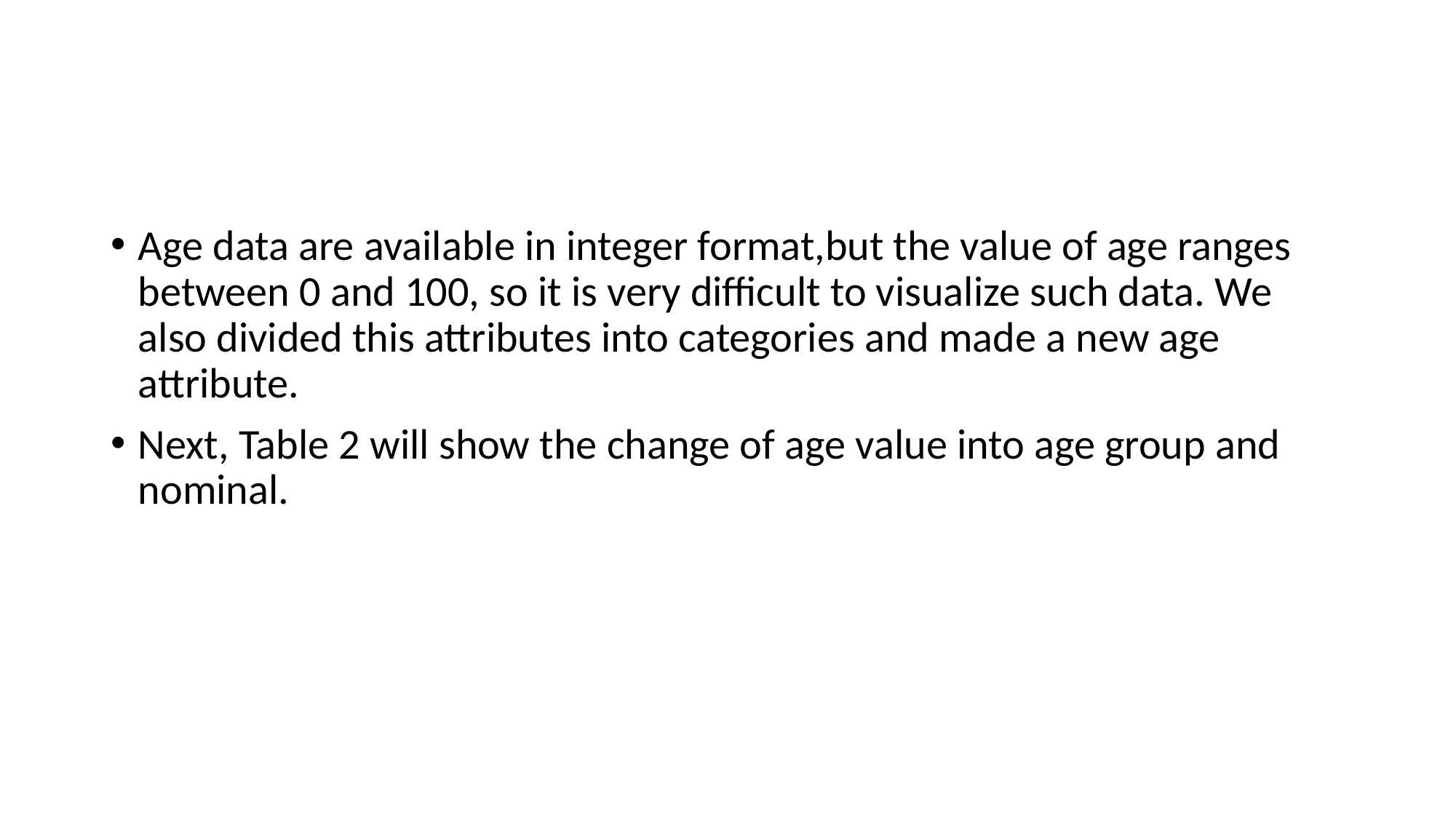

#
Age data are available in integer format,but the value of age ranges between 0 and 100, so it is very difficult to visualize such data. We also divided this attributes into categories and made a new age attribute.
Next, Table 2 will show the change of age value into age group and nominal.